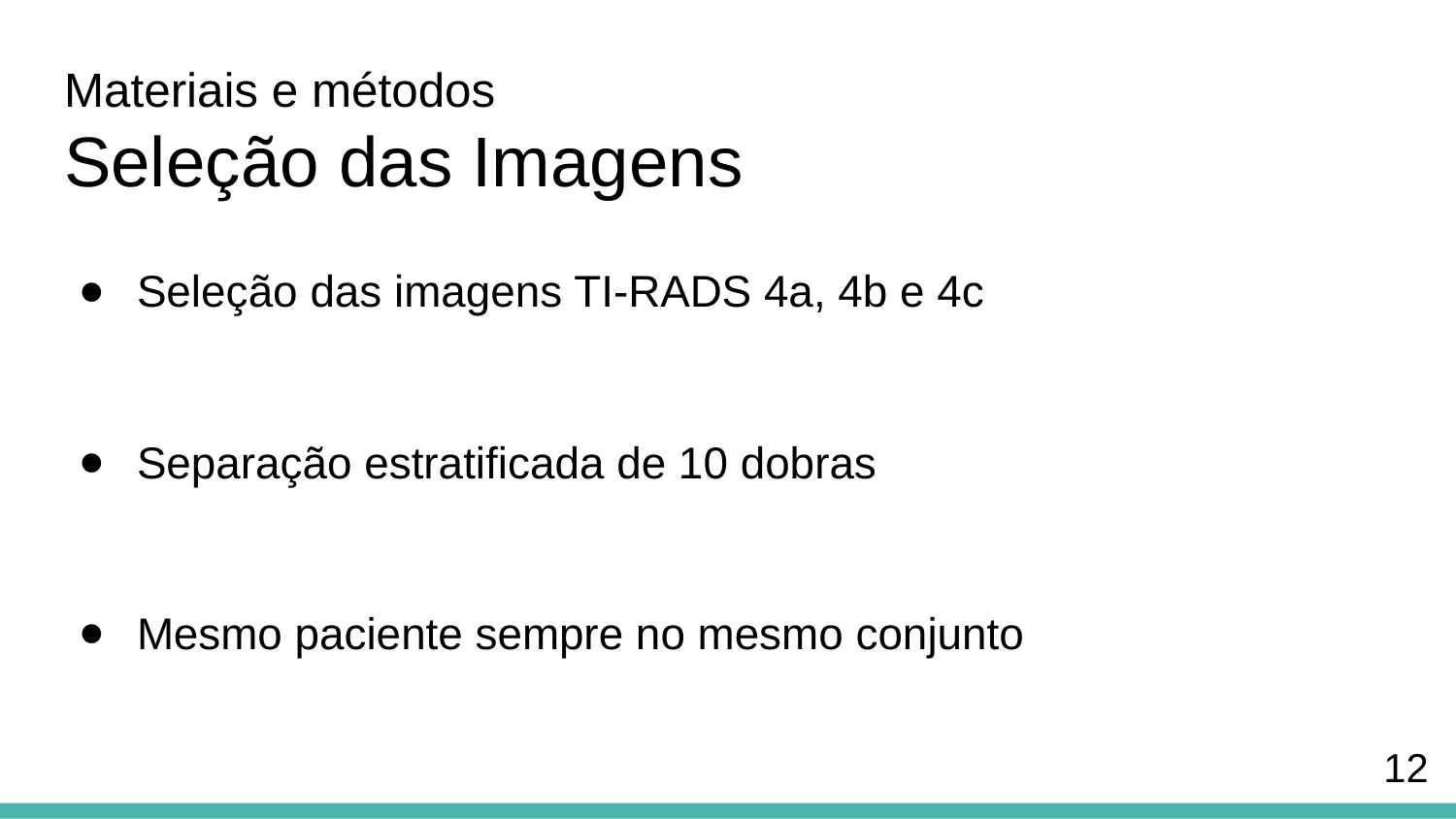

# Materiais e métodos
Seleção das Imagens
Seleção das imagens TI-RADS 4a, 4b e 4c

Separação estratificada de 10 dobras

Mesmo paciente sempre no mesmo conjunto

12